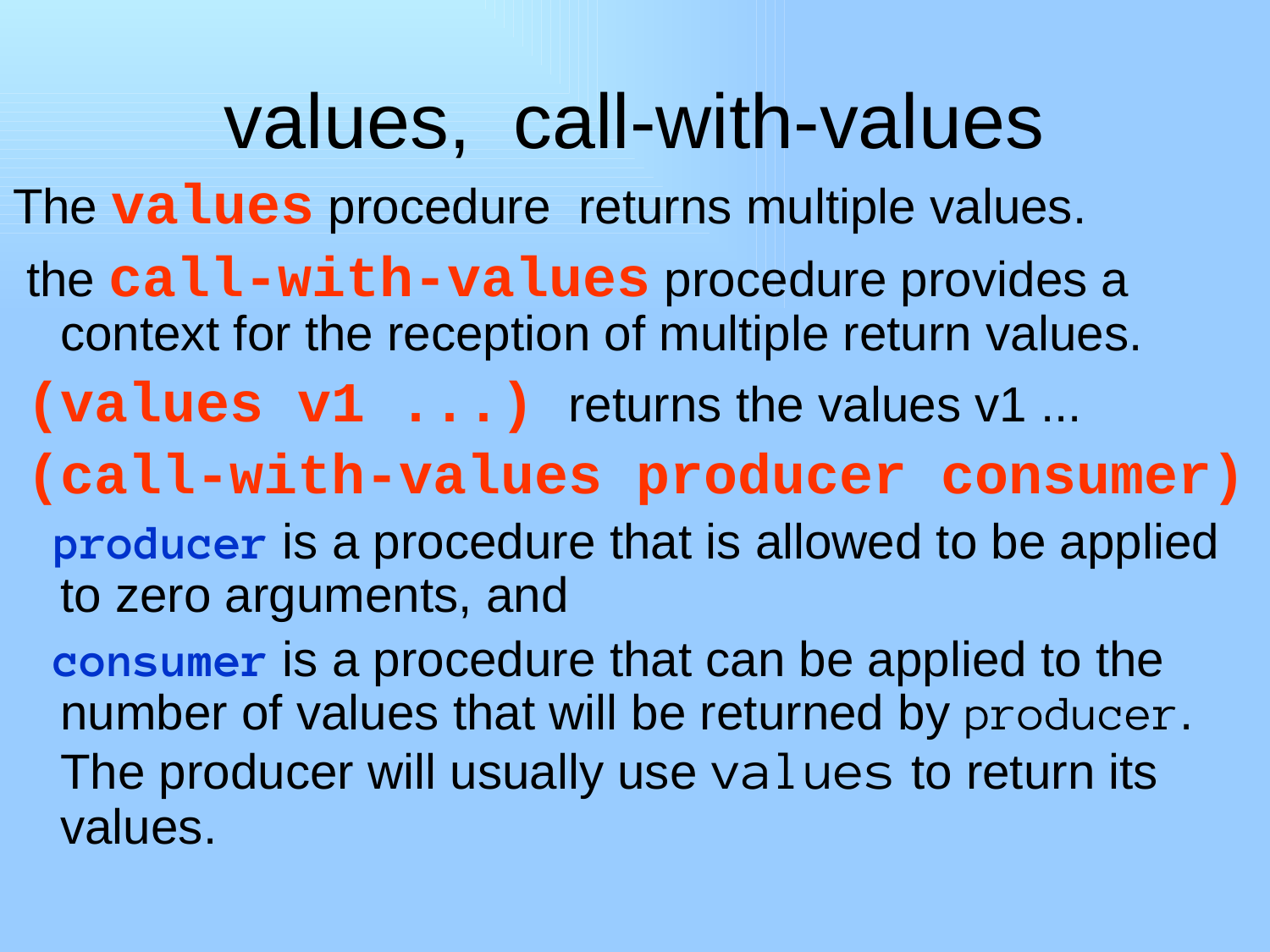

# values,  call-with-values
The values procedure  returns multiple values.
 the call-with-values procedure provides a context for the reception of multiple return values.
 (values v1 ...) returns the values v1 ...
 (call-with-values producer consumer)
   producer is a procedure that is allowed to be applied to zero arguments, and
   consumer is a procedure that can be applied to the number of values that will be returned by producer.
The producer will usually use values to return its values.